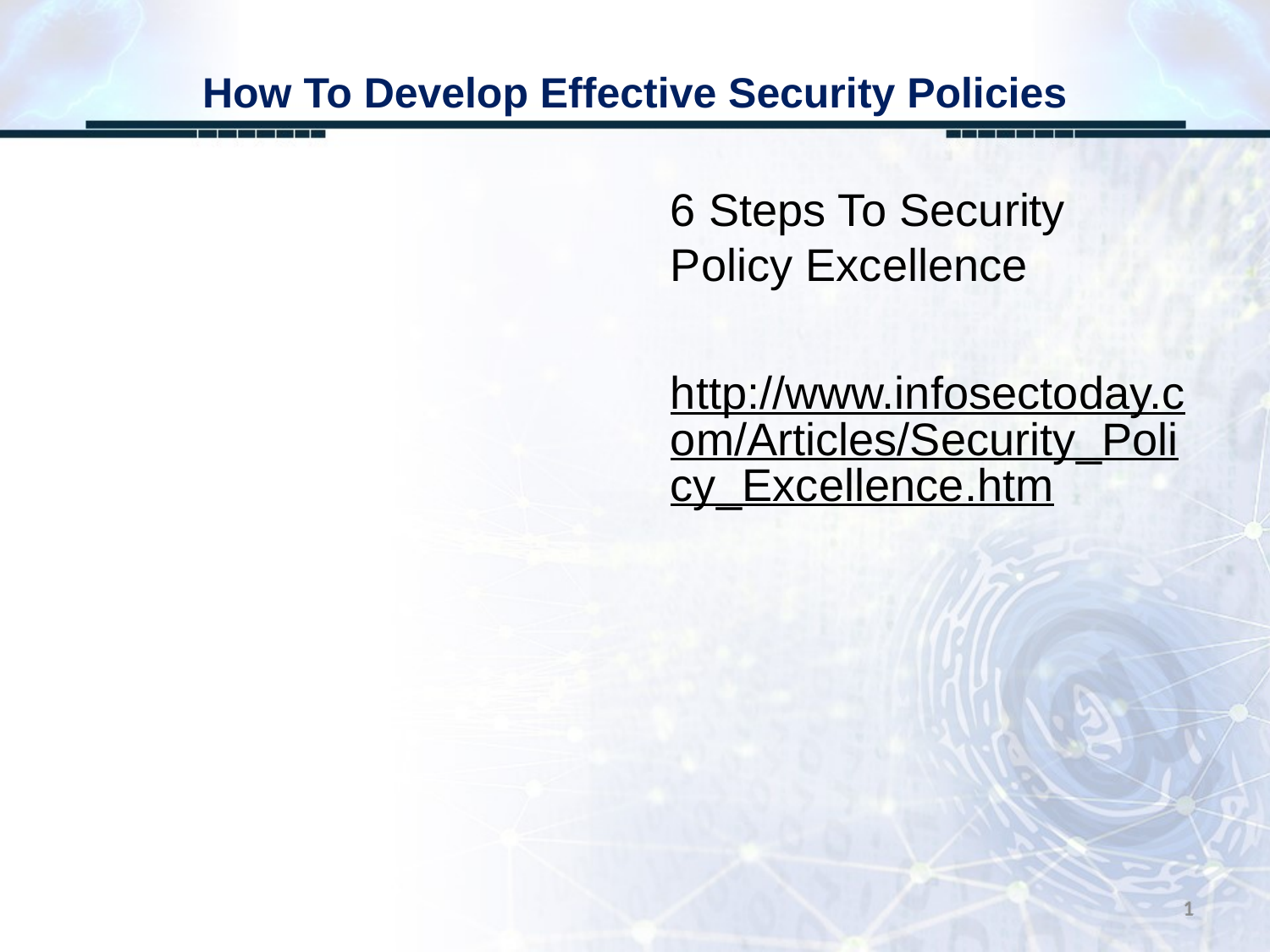

# How To Develop Effective Security Policies
6 Steps To Security Policy Excellence

http://www.infosectoday.com/Articles/Security_Policy_Excellence.htm

1